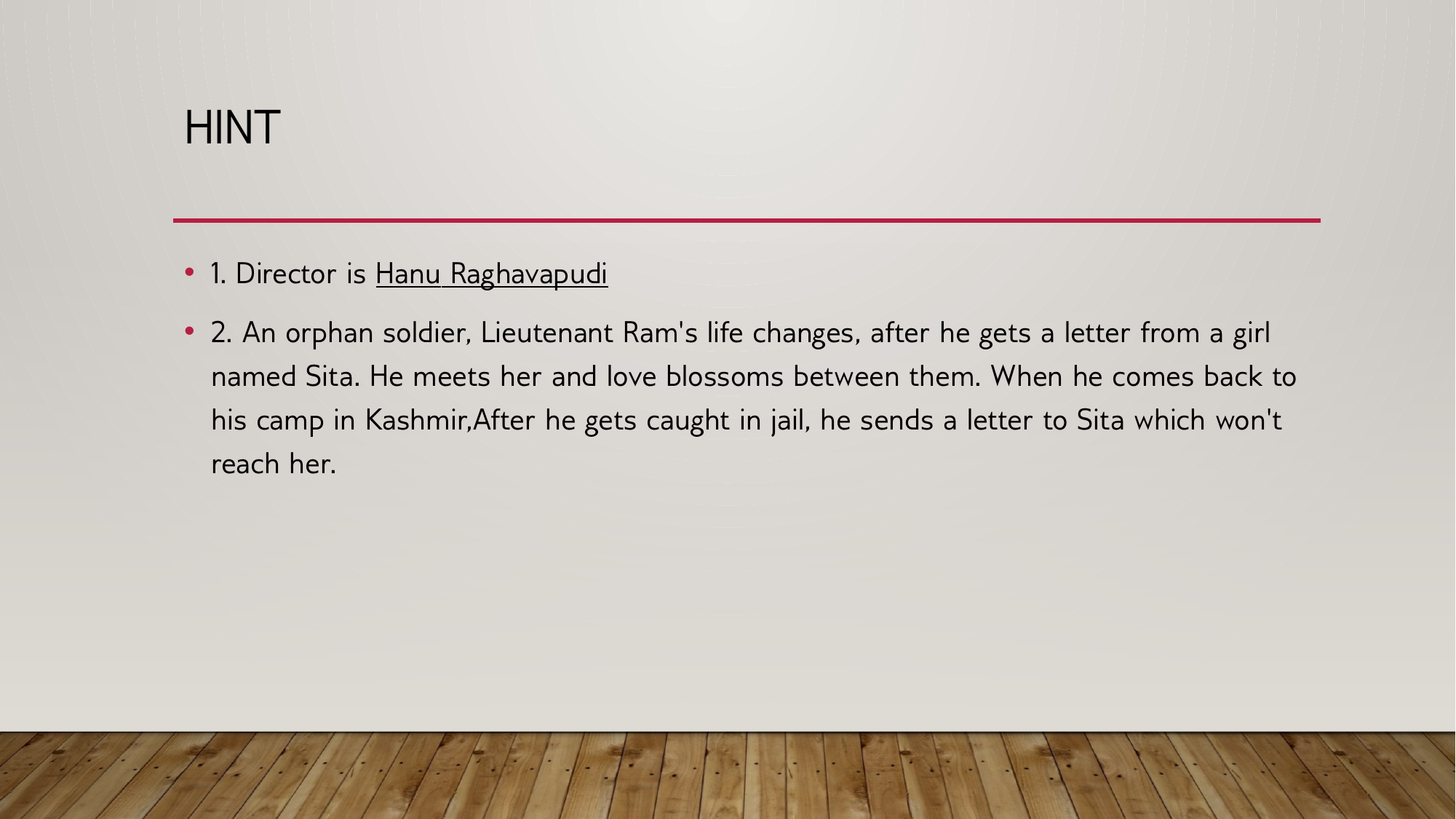

# Hint
1. Director is Hanu Raghavapudi
2. An orphan soldier, Lieutenant Ram's life changes, after he gets a letter from a girl named Sita. He meets her and love blossoms between them. When he comes back to his camp in Kashmir,After he gets caught in jail, he sends a letter to Sita which won't reach her.